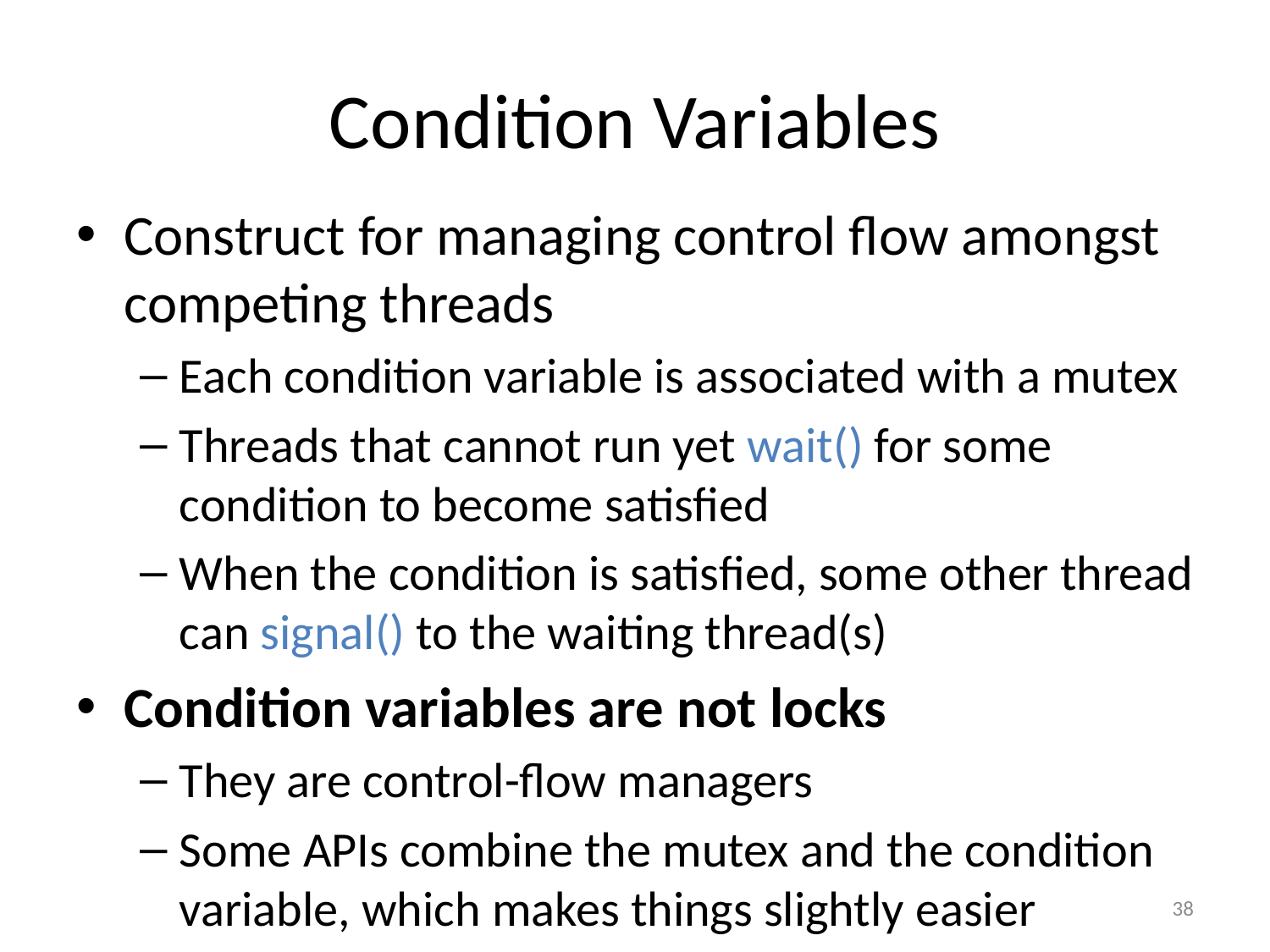

# Condition Variables
Construct for managing control flow amongst competing threads
Each condition variable is associated with a mutex
Threads that cannot run yet wait() for some condition to become satisfied
When the condition is satisfied, some other thread can signal() to the waiting thread(s)
Condition variables are not locks
They are control-flow managers
Some APIs combine the mutex and the condition variable, which makes things slightly easier

38